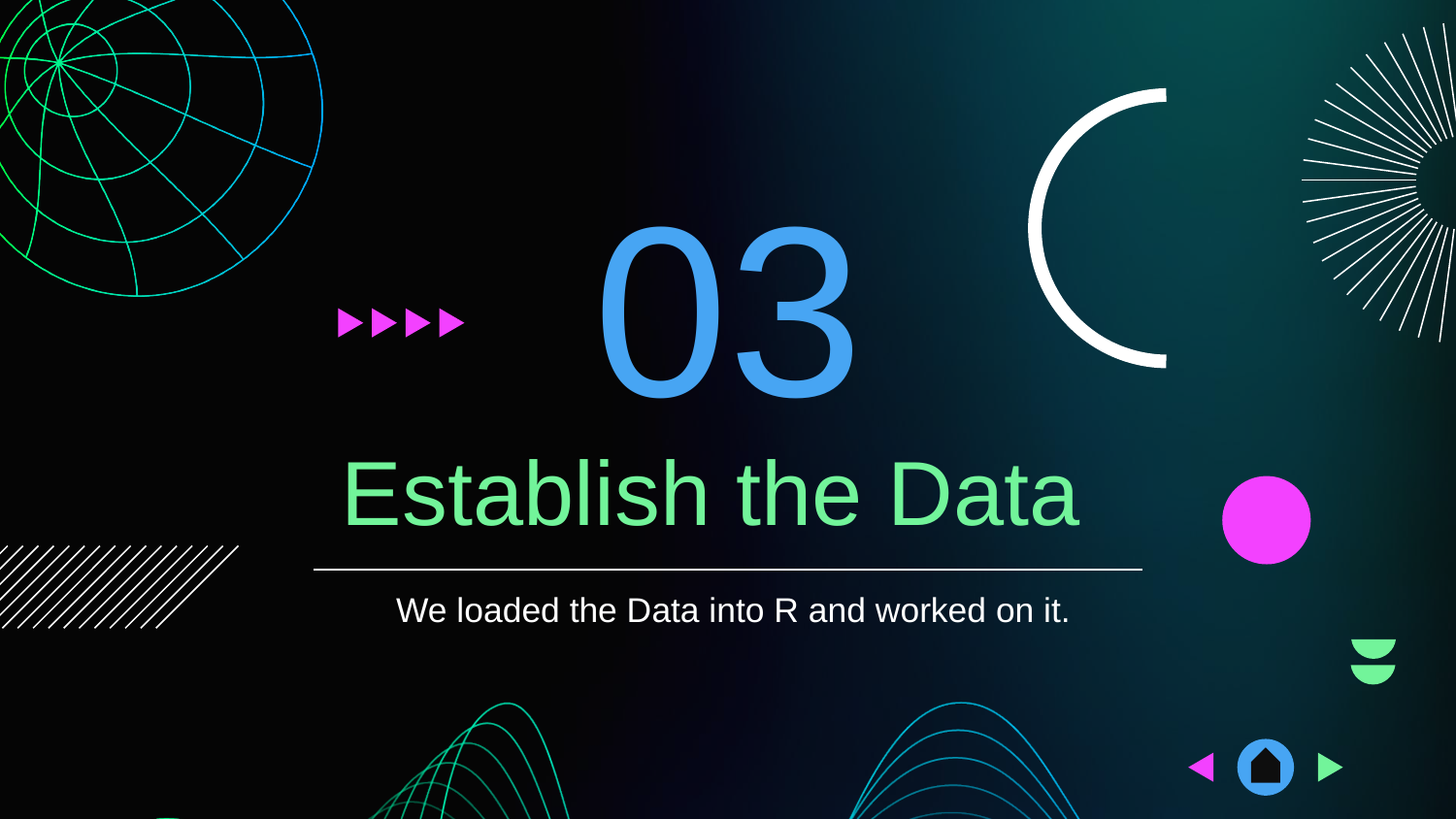

03

# Establish the Data

We loaded the Data into R and worked on it.